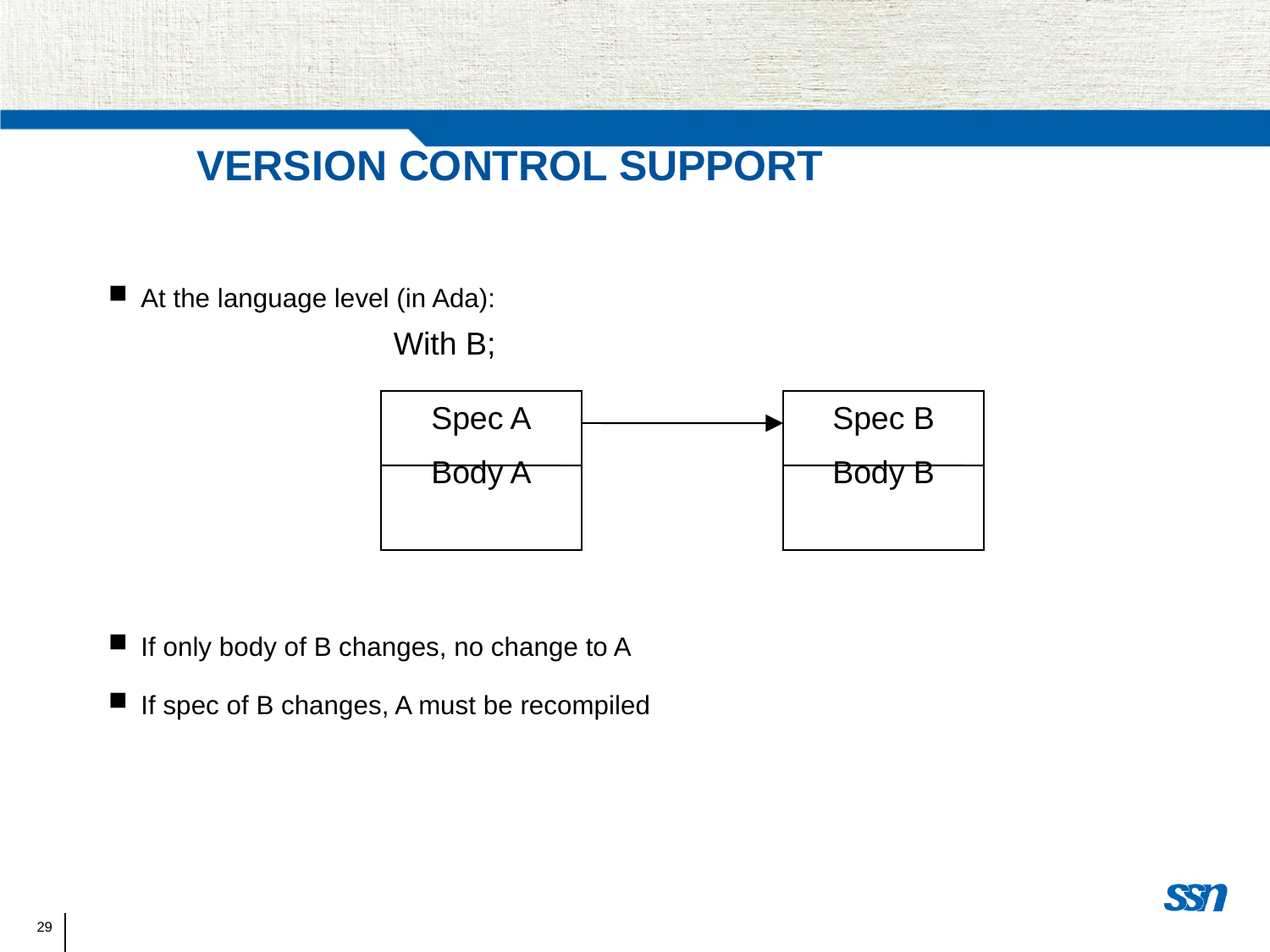

Version Control Support
At the language level (in Ada):

If only body of B changes, no change to A
If spec of B changes, A must be recompiled

With B;
Spec A
Body A

Spec B
Body B